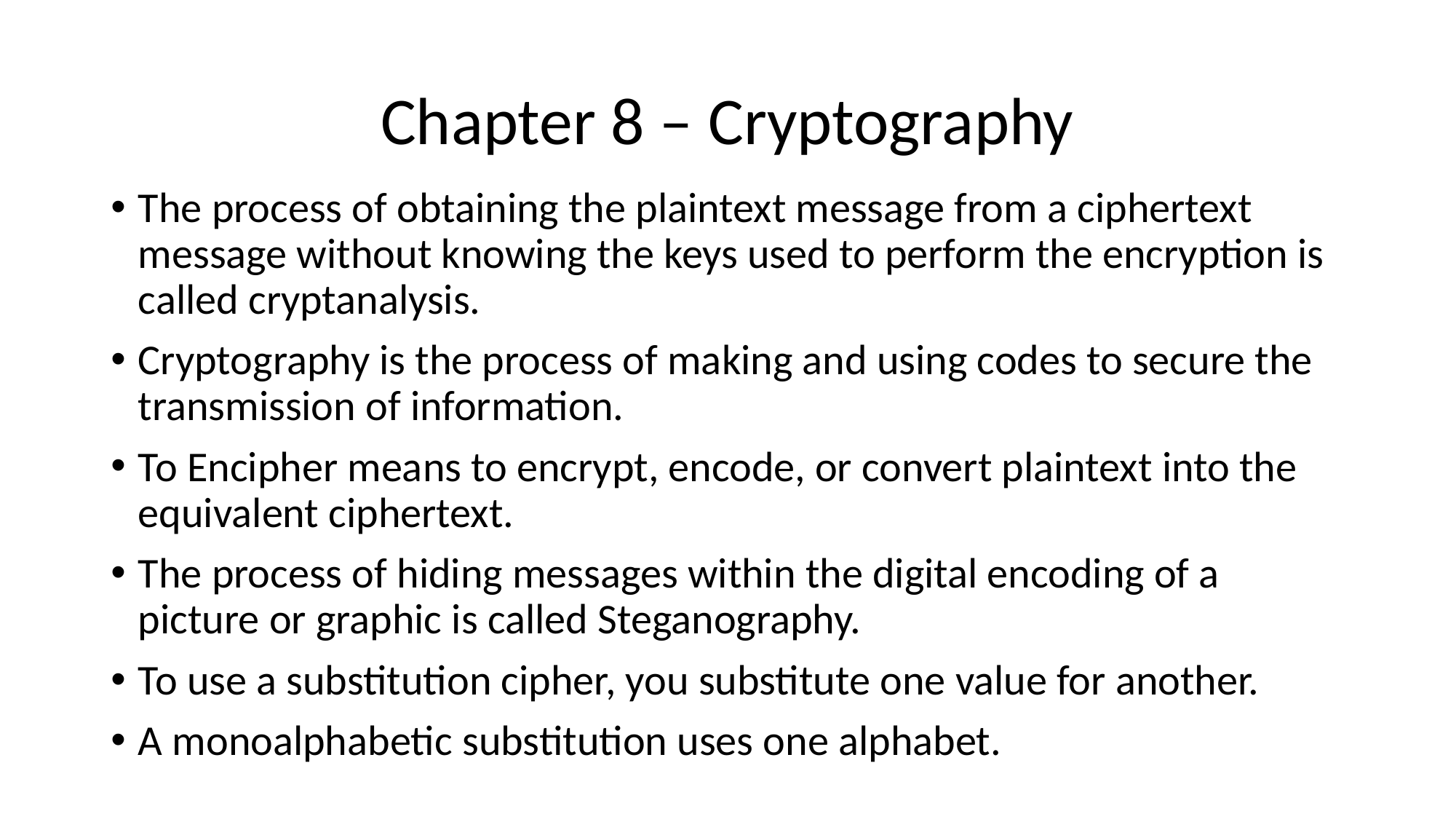

# Chapter 8 – Cryptography
The process of obtaining the plaintext message from a ciphertext message without knowing the keys used to perform the encryption is called cryptanalysis.
Cryptography is the process of making and using codes to secure the transmission of information.
To Encipher means to encrypt, encode, or convert plaintext into the equivalent ciphertext.
The process of hiding messages within the digital encoding of a picture or graphic is called Steganography.
To use a substitution cipher, you substitute one value for another.
A monoalphabetic substitution uses one alphabet.